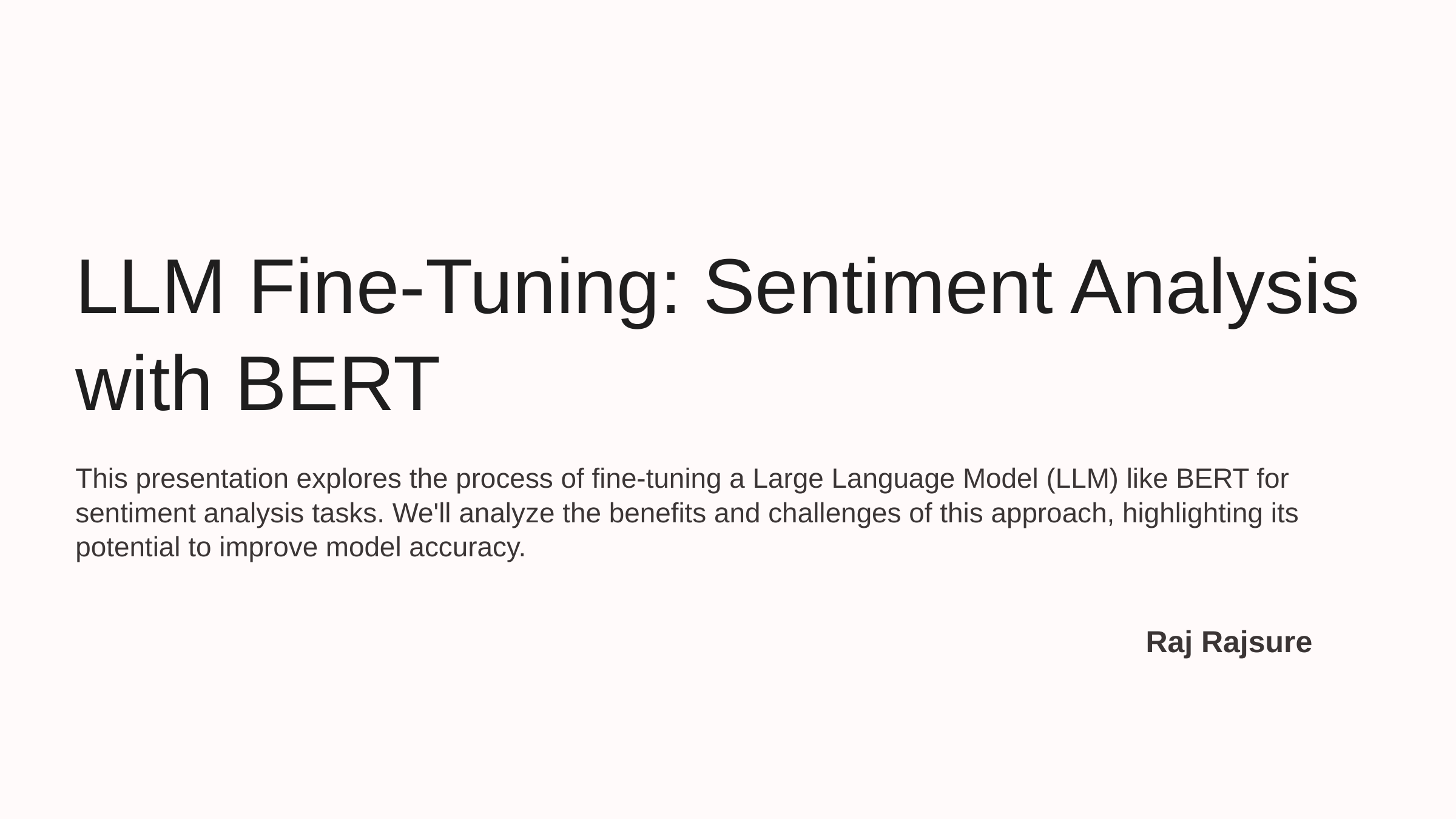

LLM Fine-Tuning: Sentiment Analysis with BERT
This presentation explores the process of fine-tuning a Large Language Model (LLM) like BERT for sentiment analysis tasks. We'll analyze the benefits and challenges of this approach, highlighting its potential to improve model accuracy.
Raj Rajsure